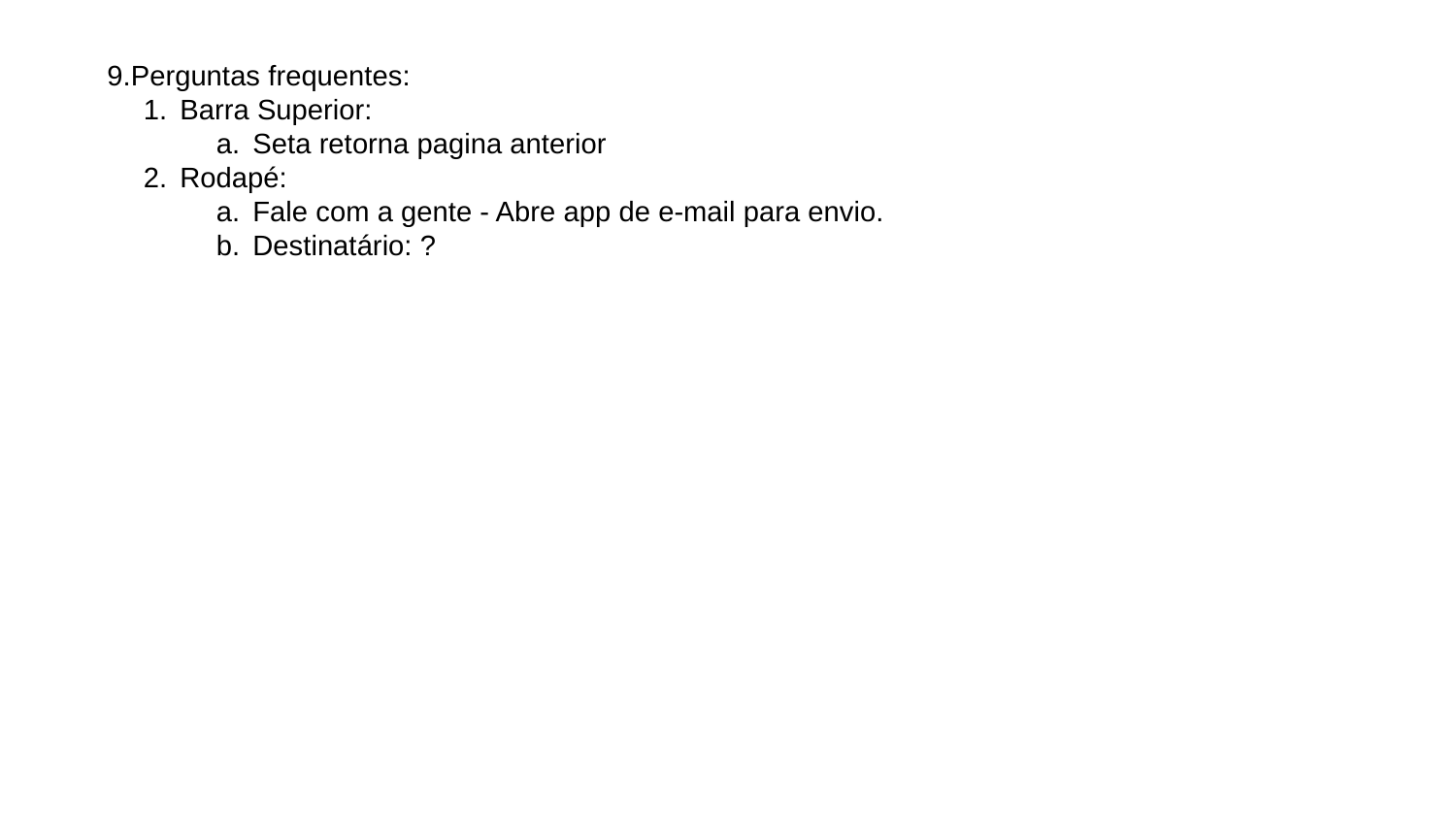

9.Perguntas frequentes:
Barra Superior:
Seta retorna pagina anterior
Rodapé:
Fale com a gente - Abre app de e-mail para envio.
Destinatário: ?